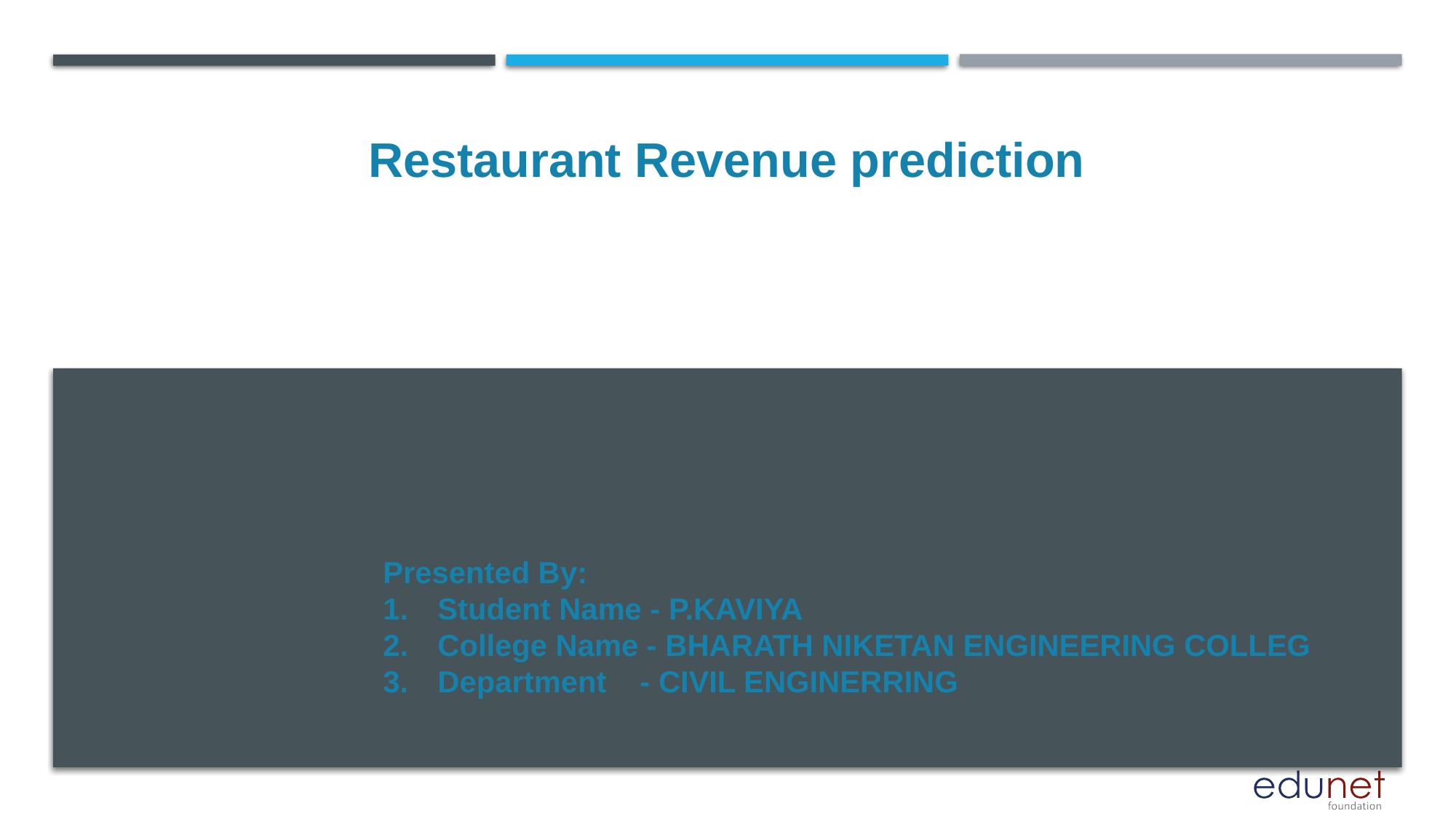

Restaurant Revenue prediction
#
Presented By:
Student Name - P.KAVIYA
College Name - BHARATH NIKETAN ENGINEERING COLLEG
Department    - CIVIL ENGINERRING